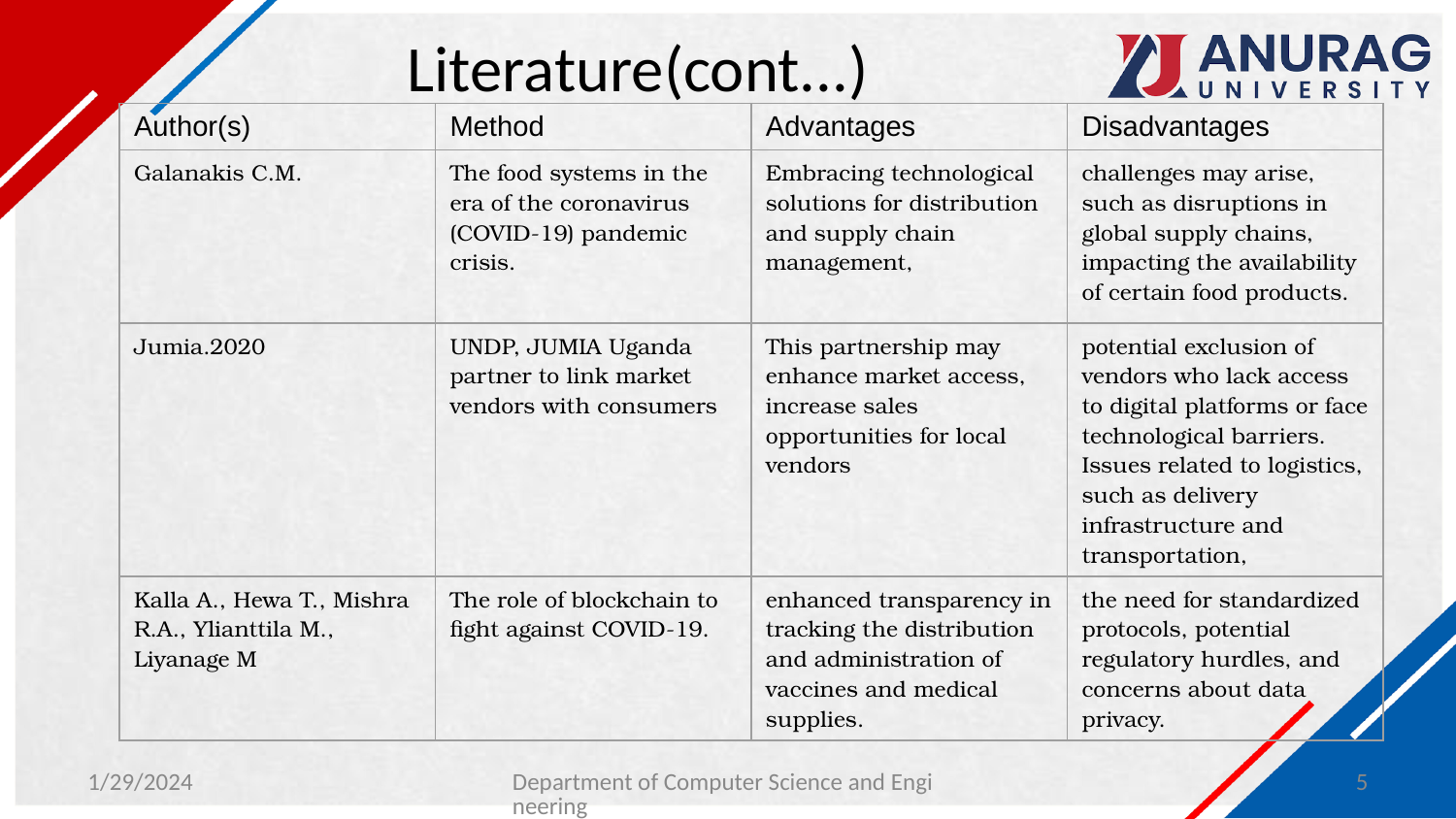

# Literature(cont...)
| Author(s) | Method | Advantages | Disadvantages |
| --- | --- | --- | --- |
| Galanakis C.M. | The food systems in the era of the coronavirus (COVID-19) pandemic crisis. | Embracing technological solutions for distribution and supply chain management, | challenges may arise, such as disruptions in global supply chains, impacting the availability of certain food products. |
| Jumia.2020 | UNDP, JUMIA Uganda partner to link market vendors with consumers | This partnership may enhance market access, increase sales opportunities for local vendors | potential exclusion of vendors who lack access to digital platforms or face technological barriers. Issues related to logistics, such as delivery infrastructure and transportation, |
| Kalla A., Hewa T., Mishra R.A., Ylianttila M., Liyanage M | The role of blockchain to fight against COVID-19. | enhanced transparency in tracking the distribution and administration of vaccines and medical supplies. | the need for standardized protocols, potential regulatory hurdles, and concerns about data privacy. |

1/29/2024
Department of Computer Science and Engineering
5